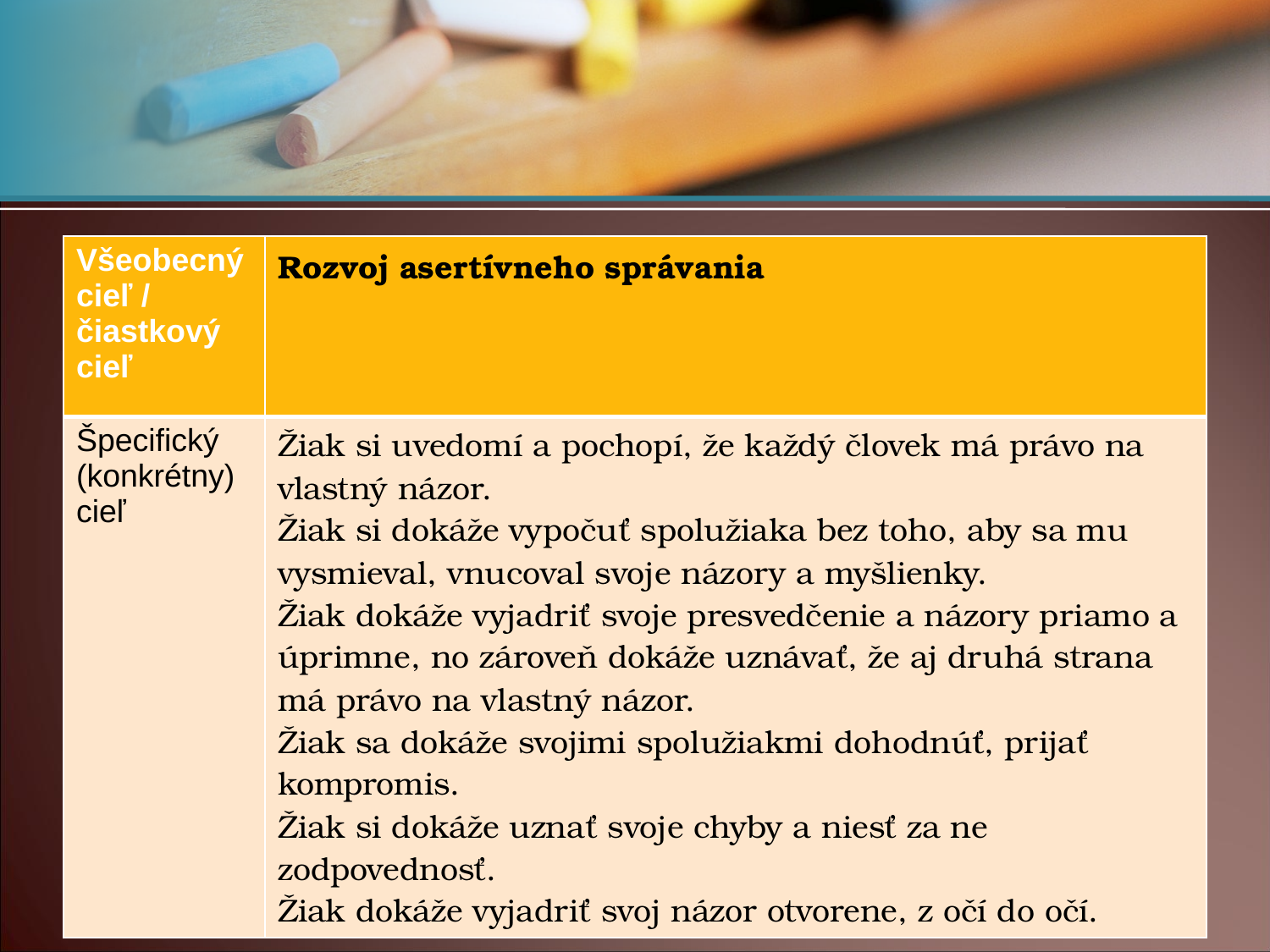

#
| Všeobecný cieľ / čiastkový cieľ | Rozvoj asertívneho správania |
| --- | --- |
| Špecifický (konkrétny) cieľ | Žiak si uvedomí a pochopí, že každý človek má právo na vlastný názor. Žiak si dokáže vypočuť spolužiaka bez toho, aby sa mu vysmieval, vnucoval svoje názory a myšlienky. Žiak dokáže vyjadriť svoje presvedčenie a názory priamo a úprimne, no zároveň dokáže uznávať, že aj druhá strana má právo na vlastný názor. Žiak sa dokáže svojimi spolužiakmi dohodnúť, prijať kompromis. Žiak si dokáže uznať svoje chyby a niesť za ne zodpovednosť. Žiak dokáže vyjadriť svoj názor otvorene, z očí do očí. |